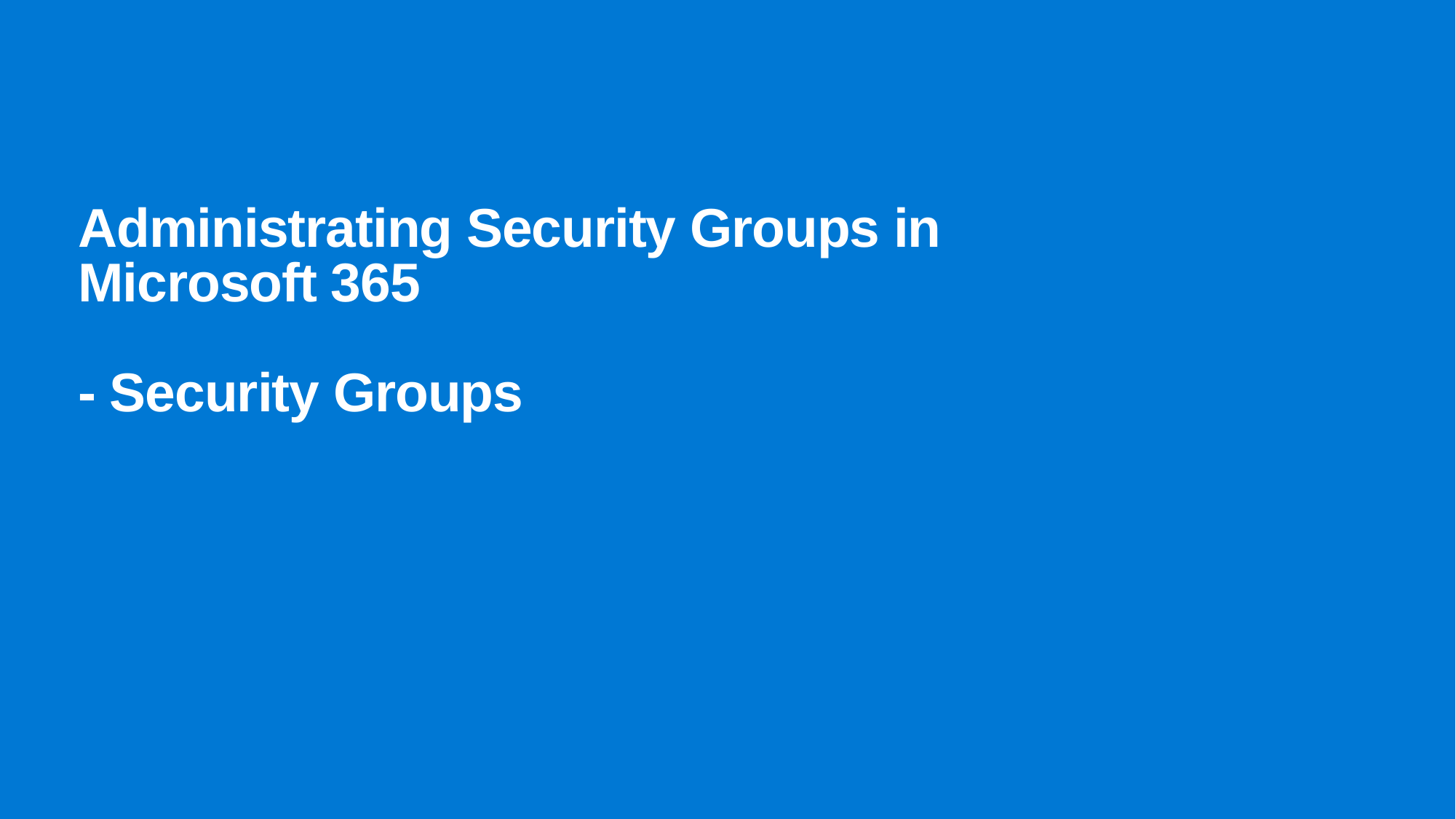

# Administrating Security Groups in Microsoft 365 - Security Groups